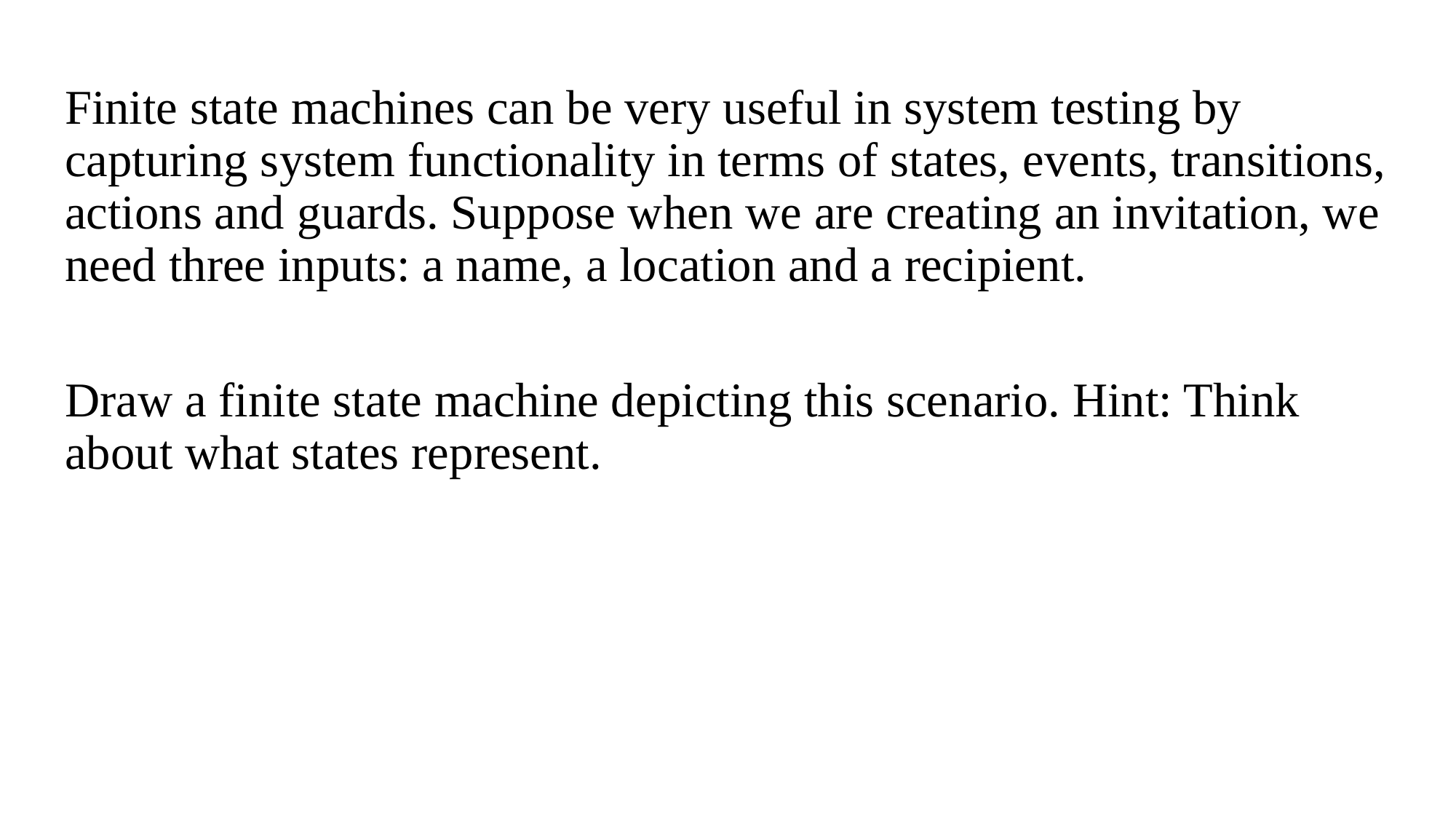

Finite state machines can be very useful in system testing by capturing system functionality in terms of states, events, transitions, actions and guards. Suppose when we are creating an invitation, we need three inputs: a name, a location and a recipient.

Draw a finite state machine depicting this scenario. Hint: Think about what states represent.